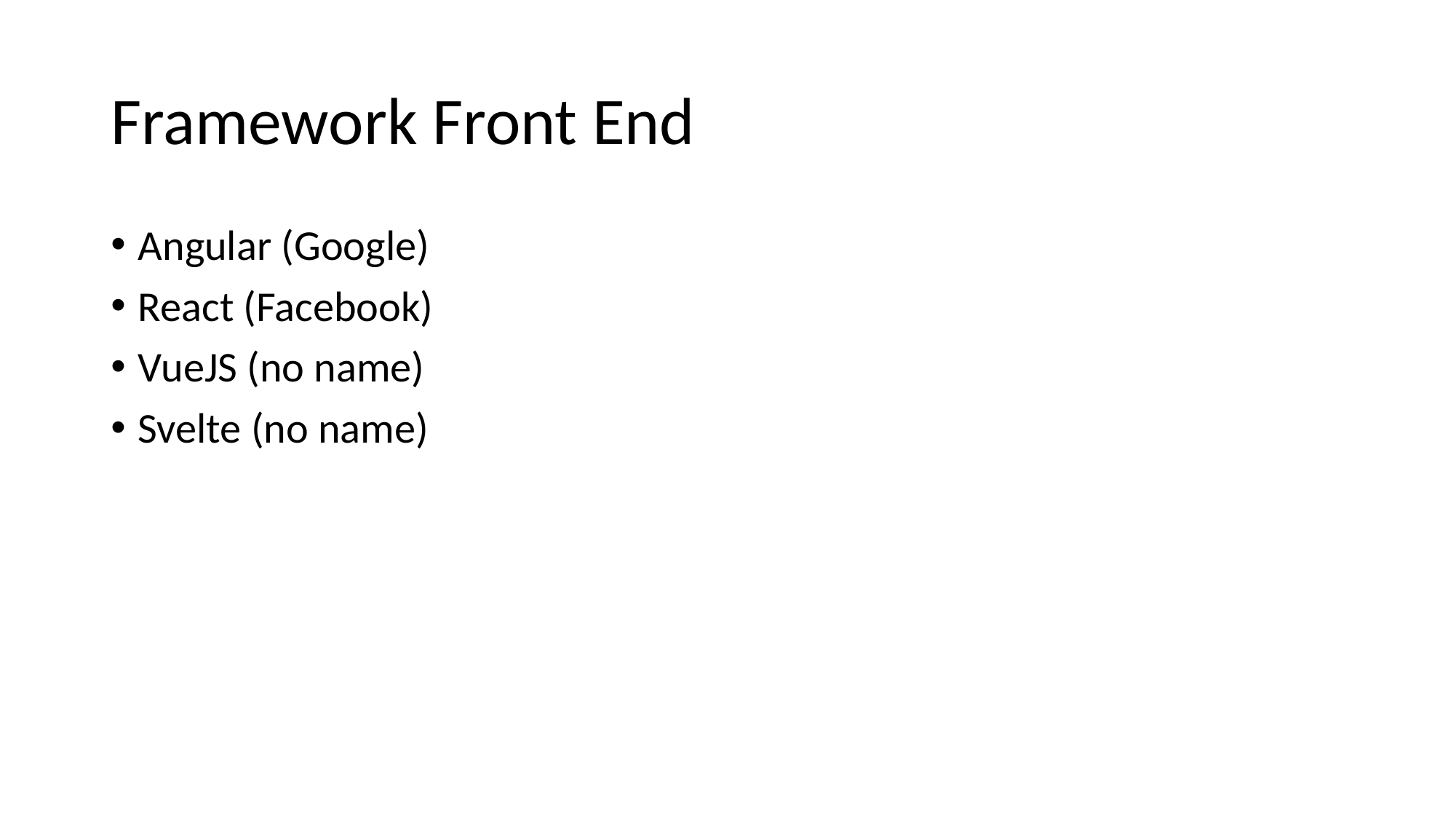

# Framework Front End
Angular (Google)
React (Facebook)
VueJS (no name)
Svelte (no name)